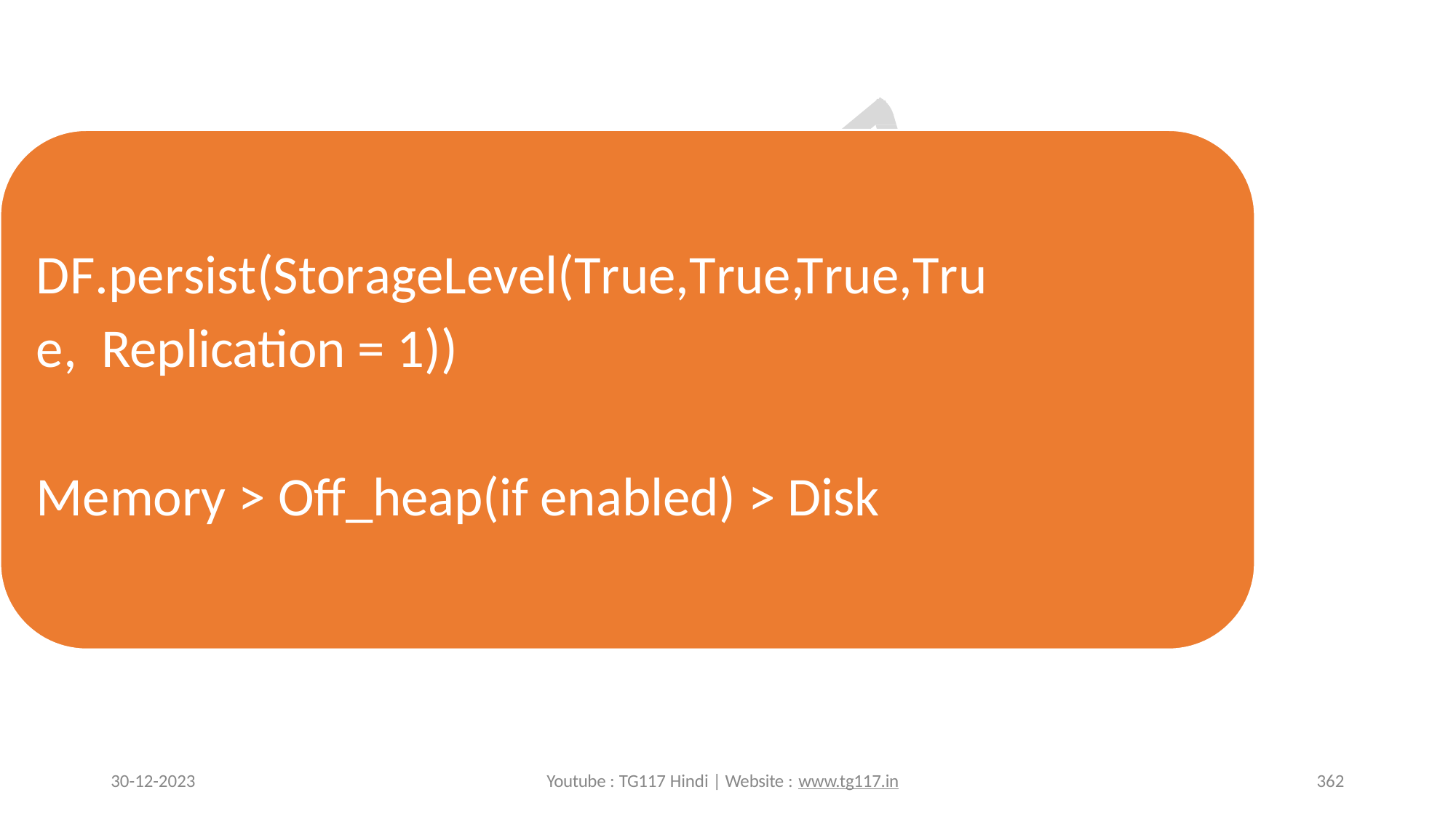

DF.persist(StorageLevel(True,True,True,True,  Replication = 1))
Memory > Off_heap(if enabled) > Disk
30-12-2023
Youtube : TG117 Hindi | Website : www.tg117.in
362